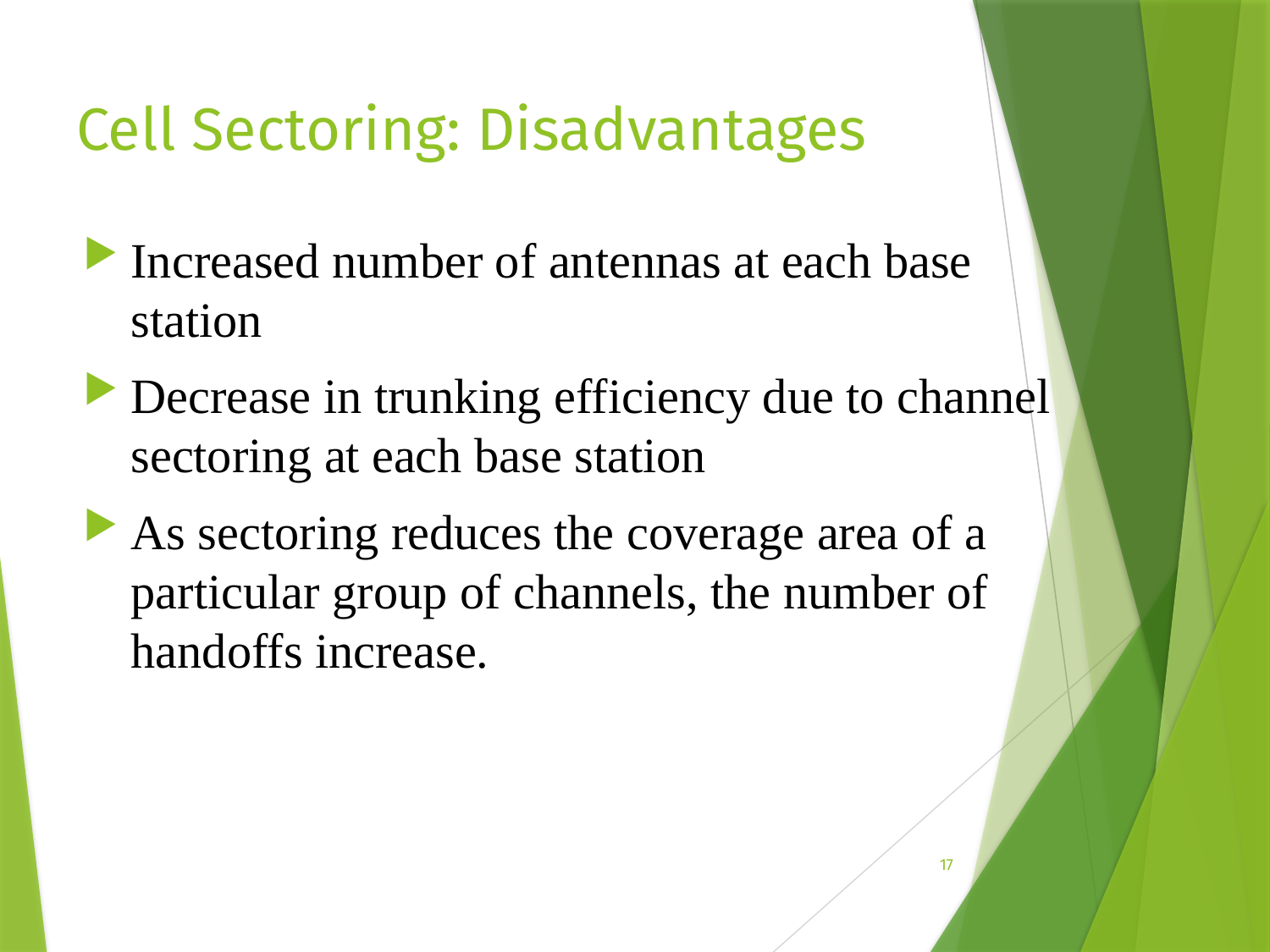

# Cell Sectoring: Disadvantages
Increased number of antennas at each base station
Decrease in trunking efficiency due to channel sectoring at each base station
As sectoring reduces the coverage area of a particular group of channels, the number of handoffs increase.
17